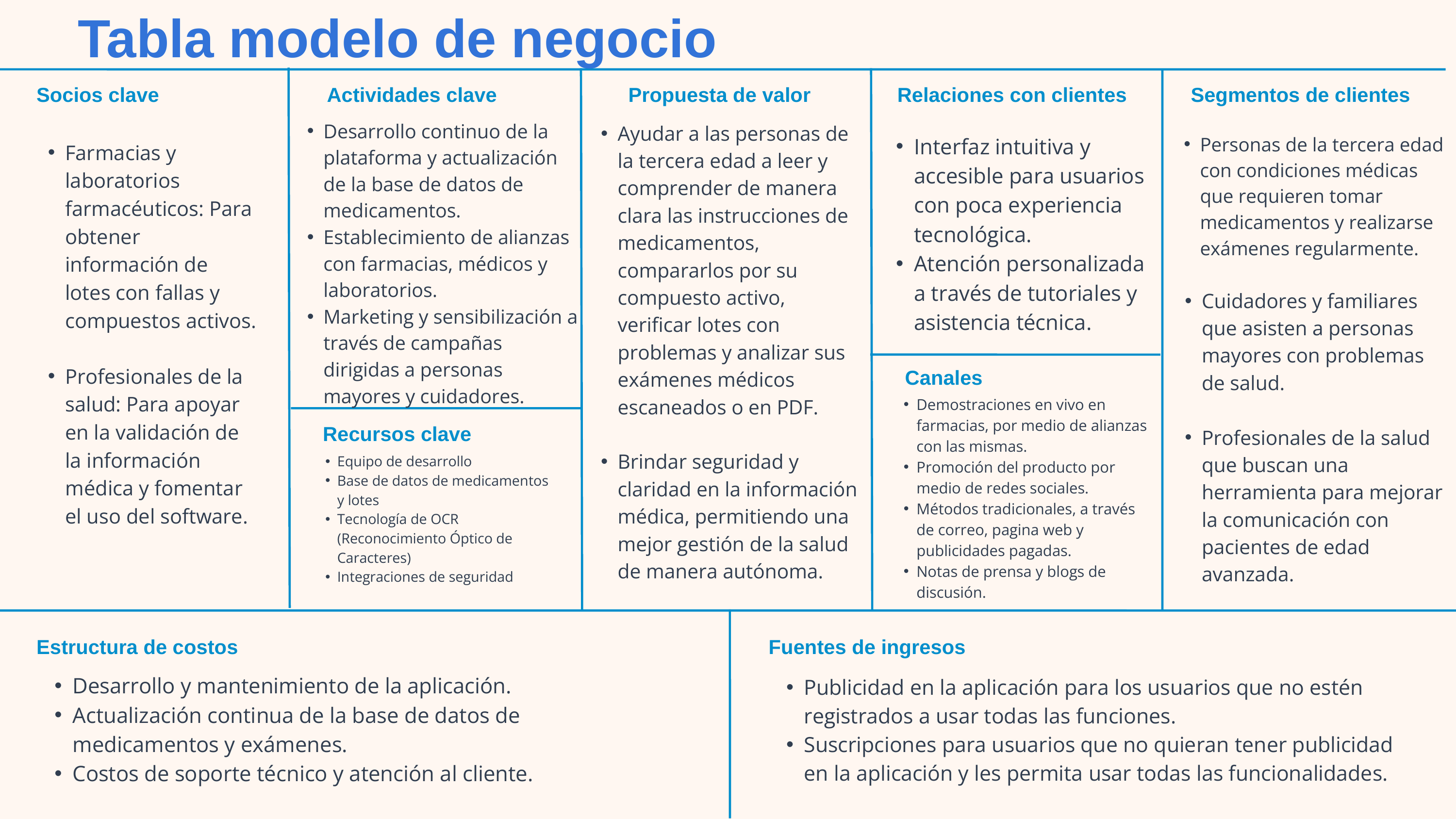

Tabla modelo de negocio

Socios clave
Actividades clave
Propuesta de valor
Relaciones con clientes
Segmentos de clientes
Desarrollo continuo de la plataforma y actualización de la base de datos de medicamentos.
Establecimiento de alianzas con farmacias, médicos y laboratorios.
Marketing y sensibilización a través de campañas dirigidas a personas mayores y cuidadores.

Ayudar a las personas de la tercera edad a leer y comprender de manera clara las instrucciones de medicamentos, compararlos por su compuesto activo, verificar lotes con problemas y analizar sus exámenes médicos escaneados o en PDF.

Brindar seguridad y claridad en la información médica, permitiendo una mejor gestión de la salud de manera autónoma.

Interfaz intuitiva y accesible para usuarios con poca experiencia tecnológica.
Atención personalizada a través de tutoriales y asistencia técnica.

Personas de la tercera edad con condiciones médicas que requieren tomar medicamentos y realizarse exámenes regularmente.

Cuidadores y familiares que asisten a personas mayores con problemas de salud.

Profesionales de la salud que buscan una herramienta para mejorar la comunicación con pacientes de edad avanzada.

Farmacias y laboratorios farmacéuticos: Para obtener información de lotes con fallas y compuestos activos.

Profesionales de la salud: Para apoyar en la validación de la información médica y fomentar el uso del software.

Canales
Demostraciones en vivo en farmacias, por medio de alianzas con las mismas.
Promoción del producto por medio de redes sociales.
Métodos tradicionales, a través de correo, pagina web y publicidades pagadas.
Notas de prensa y blogs de discusión.

Recursos clave
Equipo de desarrollo
Base de datos de medicamentos y lotes
Tecnología de OCR (Reconocimiento Óptico de Caracteres)
Integraciones de seguridad

Estructura de costos
Fuentes de ingresos
Desarrollo y mantenimiento de la aplicación.
Actualización continua de la base de datos de medicamentos y exámenes.
Costos de soporte técnico y atención al cliente.

Publicidad en la aplicación para los usuarios que no estén registrados a usar todas las funciones.
Suscripciones para usuarios que no quieran tener publicidad en la aplicación y les permita usar todas las funcionalidades.